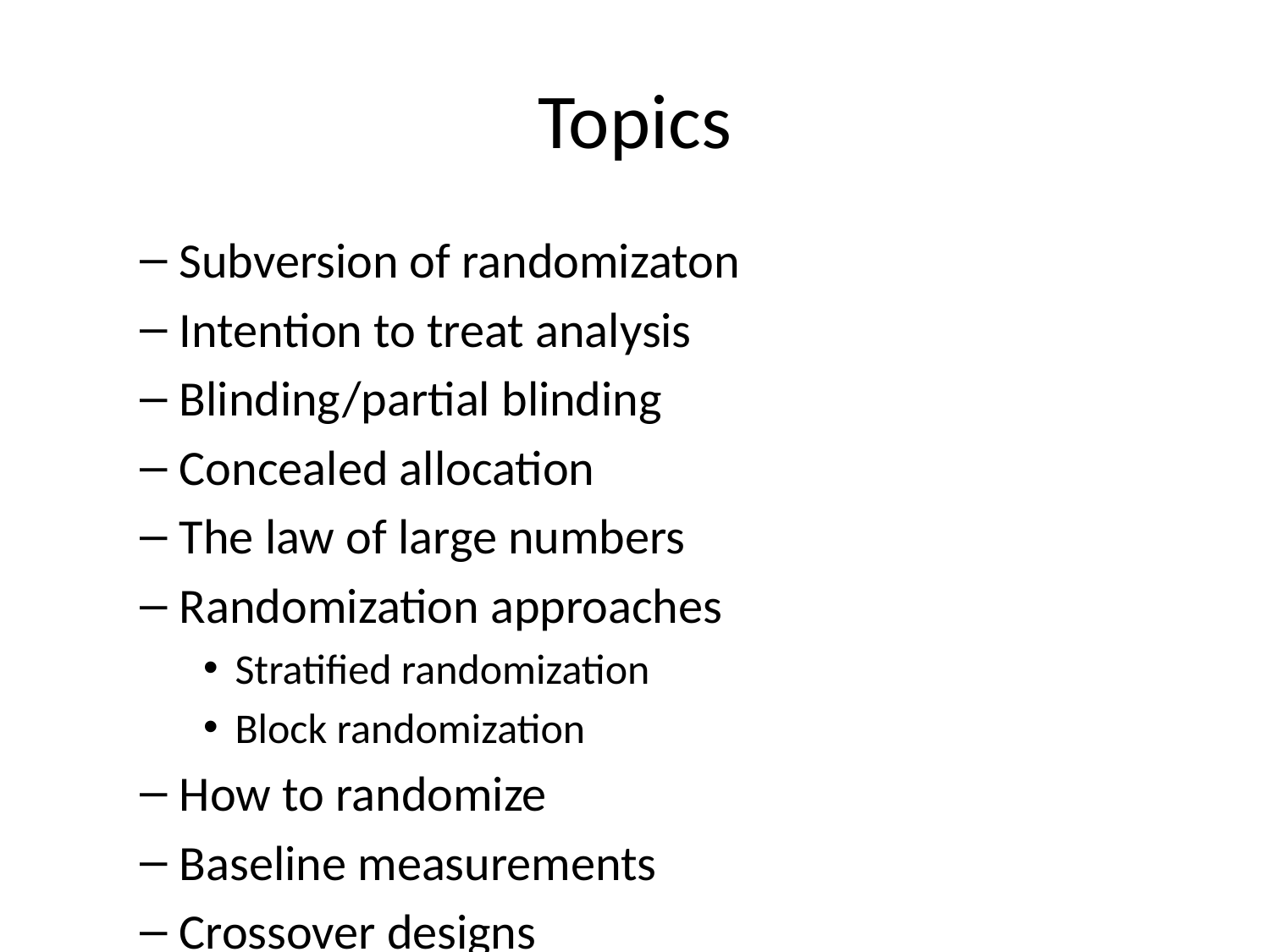

# Topics
Subversion of randomizaton
Intention to treat analysis
Blinding/partial blinding
Concealed allocation
The law of large numbers
Randomization approaches
Stratified randomization
Block randomization
How to randomize
Baseline measurements
Crossover designs
Criticisms